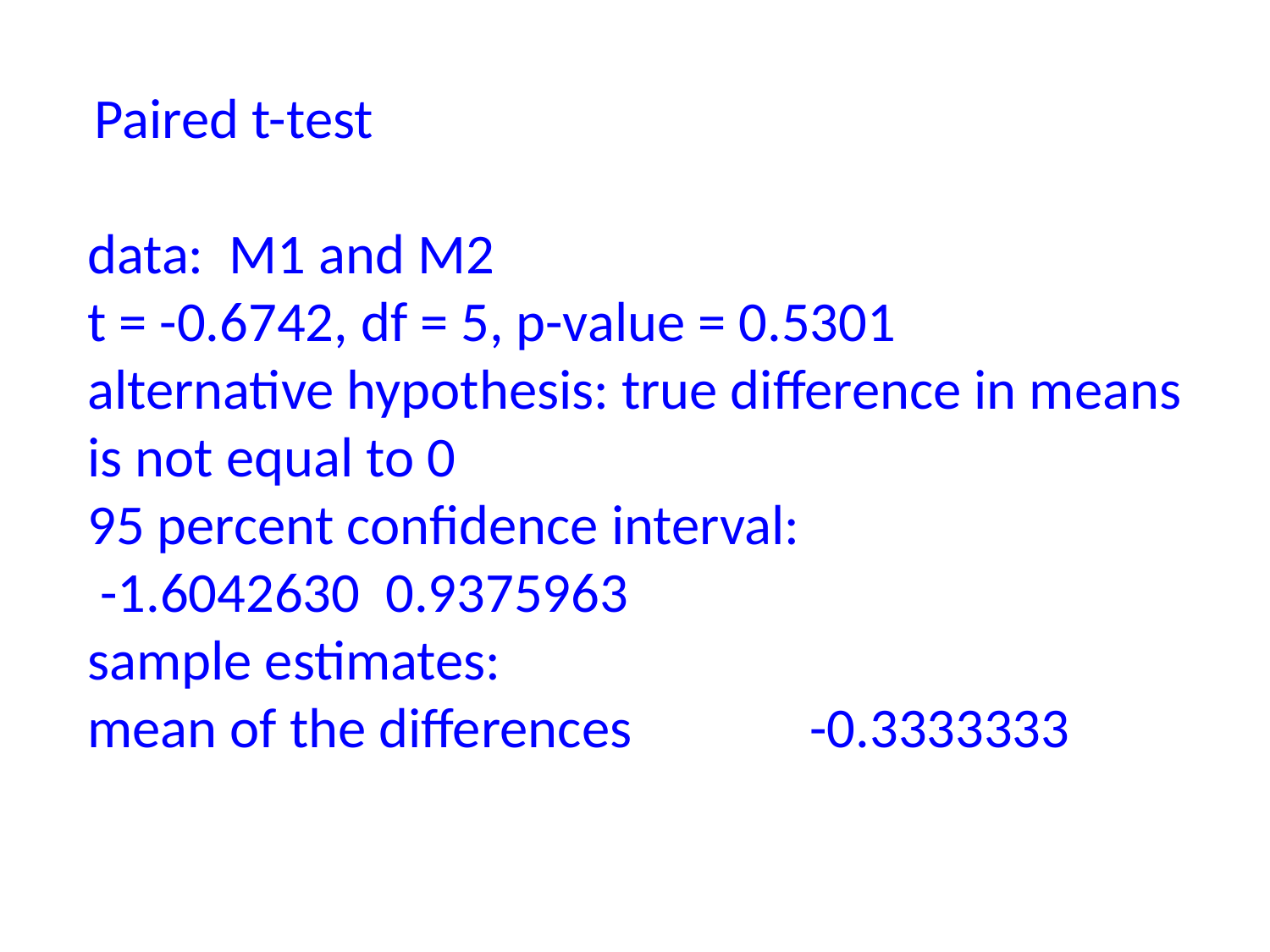

Paired t-test

data:  M1 and M2
t = -0.6742, df = 5, p-value = 0.5301
alternative hypothesis: true difference in means is not equal to 0
95 percent confidence interval:
 -1.6042630  0.9375963
sample estimates:
mean of the differences              -0.3333333